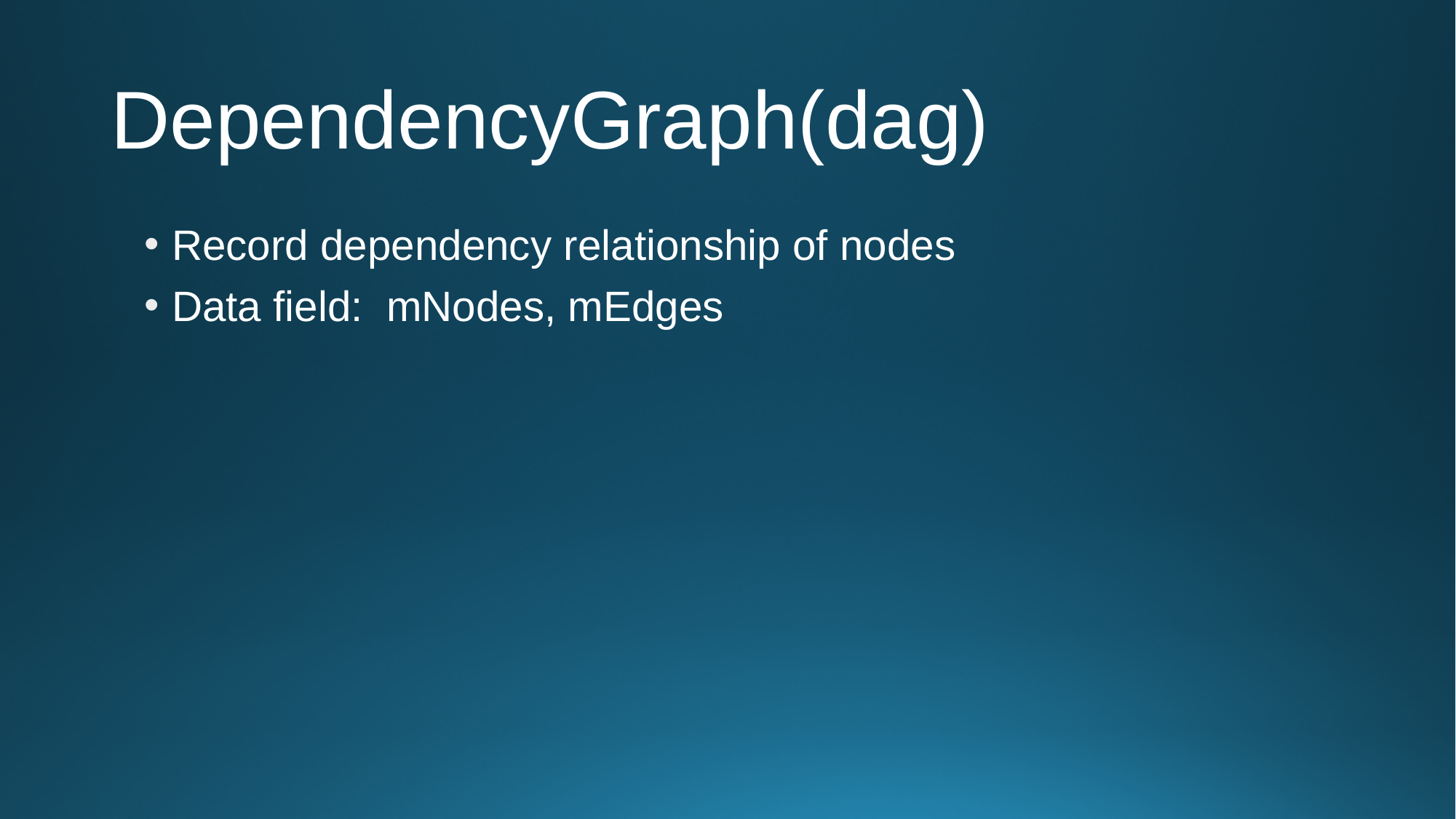

# DependencyGraph(dag)
Record dependency relationship of nodes
Data field:  mNodes, mEdges